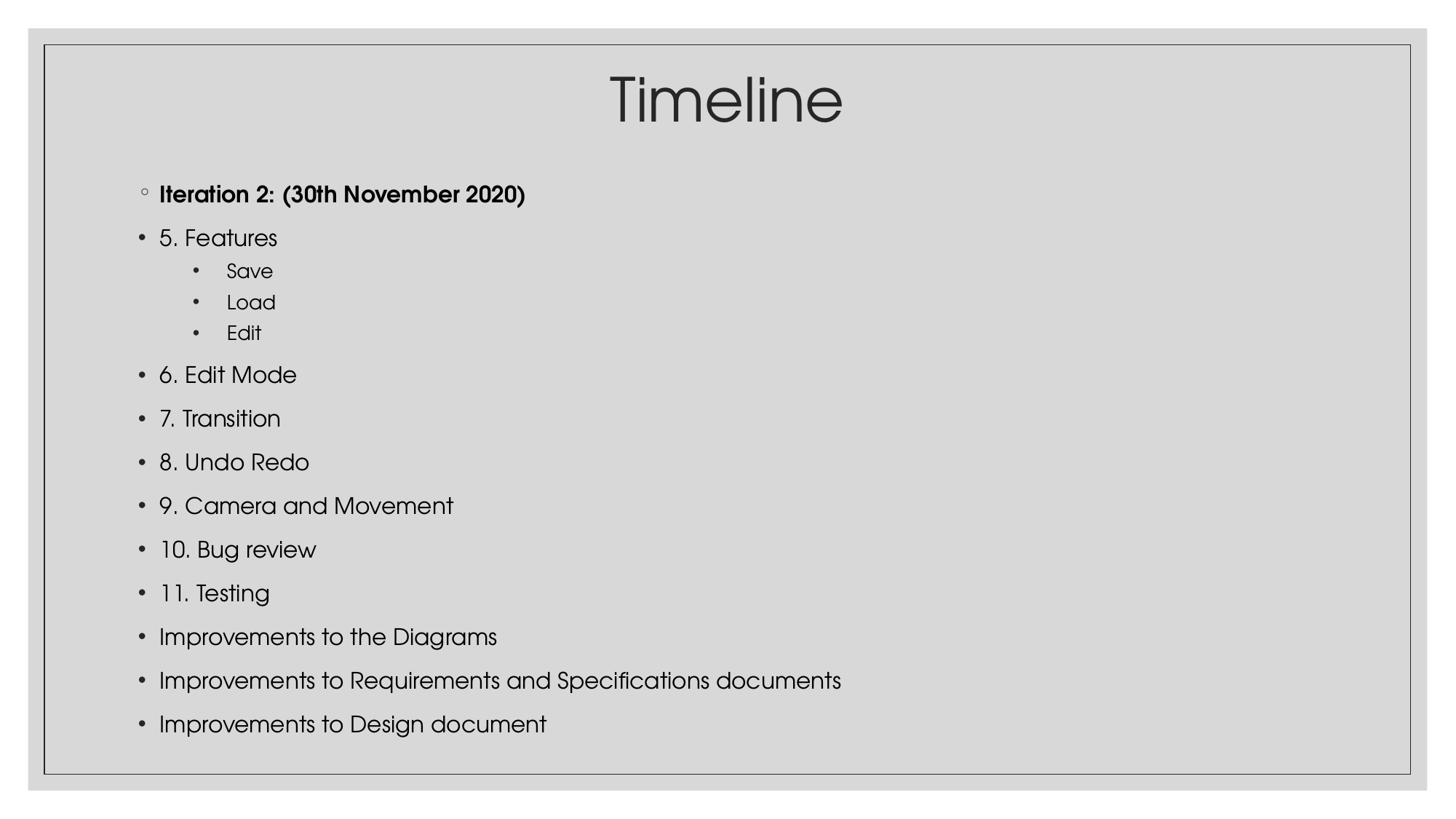

# Timeline
Iteration 2: (30th November 2020)
5. Features
Save
Load
Edit
6. Edit Mode
7. Transition
8. Undo Redo
9. Camera and Movement
10. Bug review
11. Testing
Improvements to the Diagrams
Improvements to Requirements and Specifications documents
Improvements to Design document